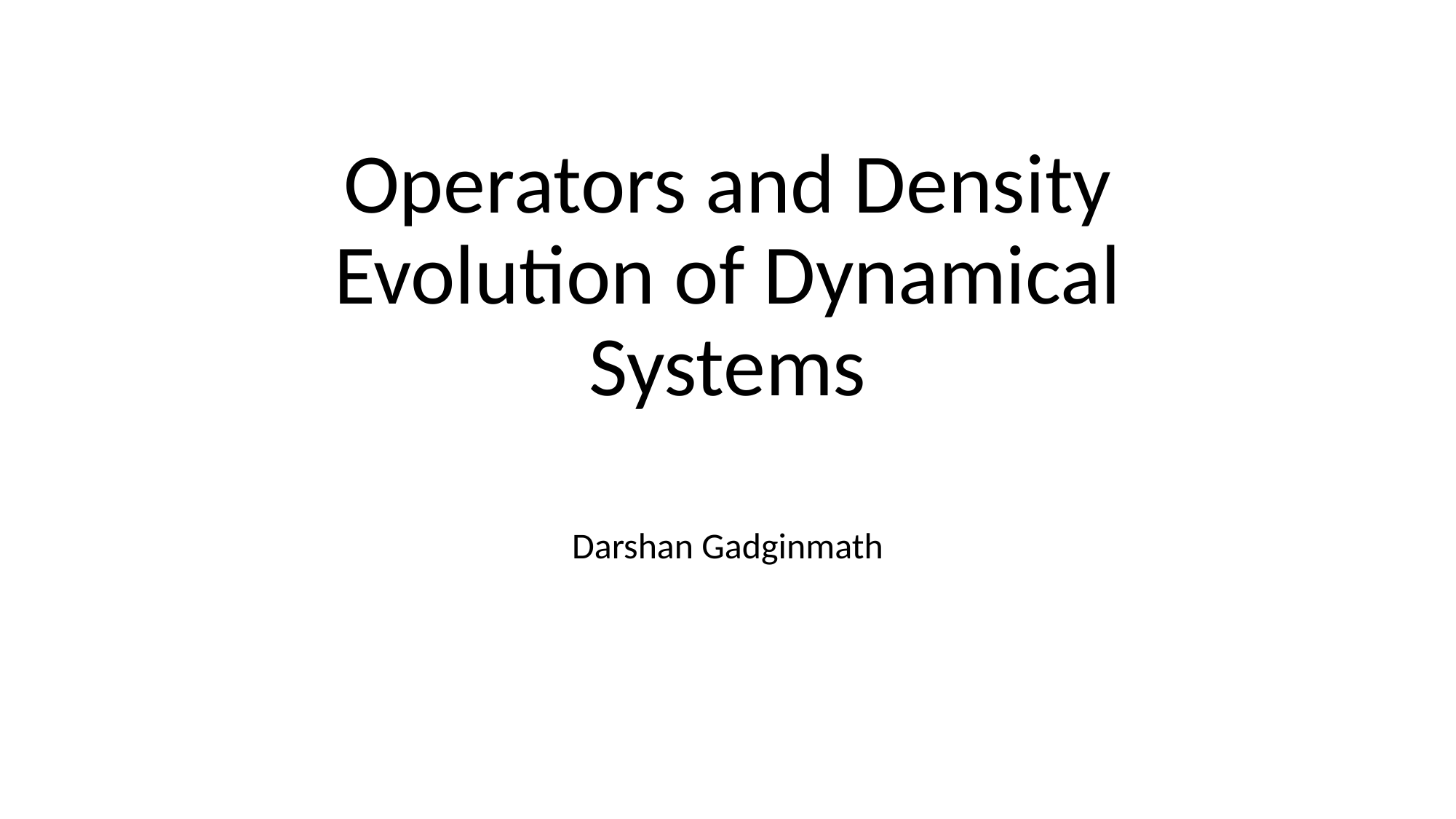

# Operators and Density Evolution of Dynamical Systems
Darshan Gadginmath